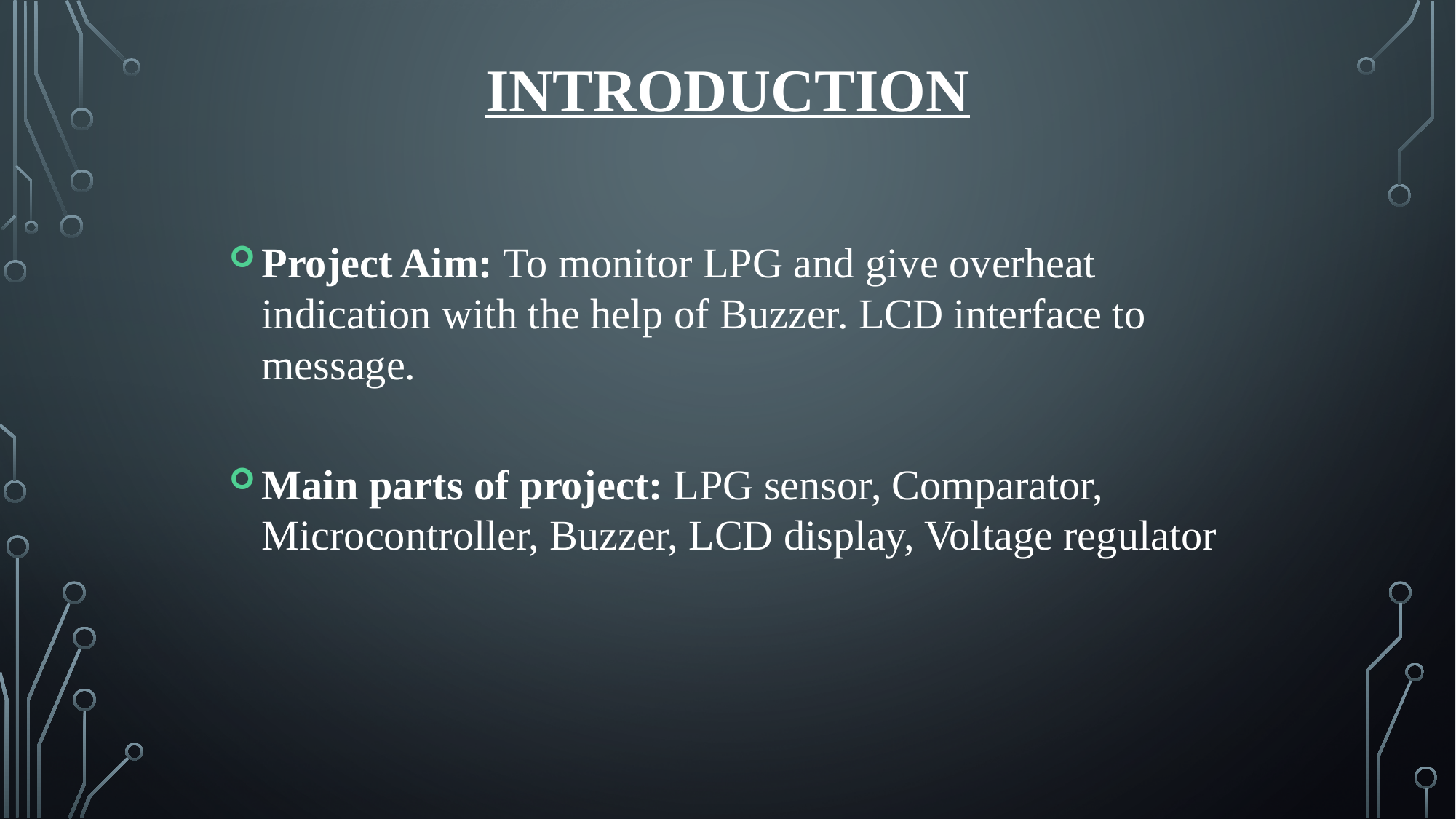

Introduction
Project Aim: To monitor LPG and give overheat indication with the help of Buzzer. LCD interface to message.

Main parts of project: LPG sensor, Comparator, Microcontroller, Buzzer, LCD display, Voltage regulator